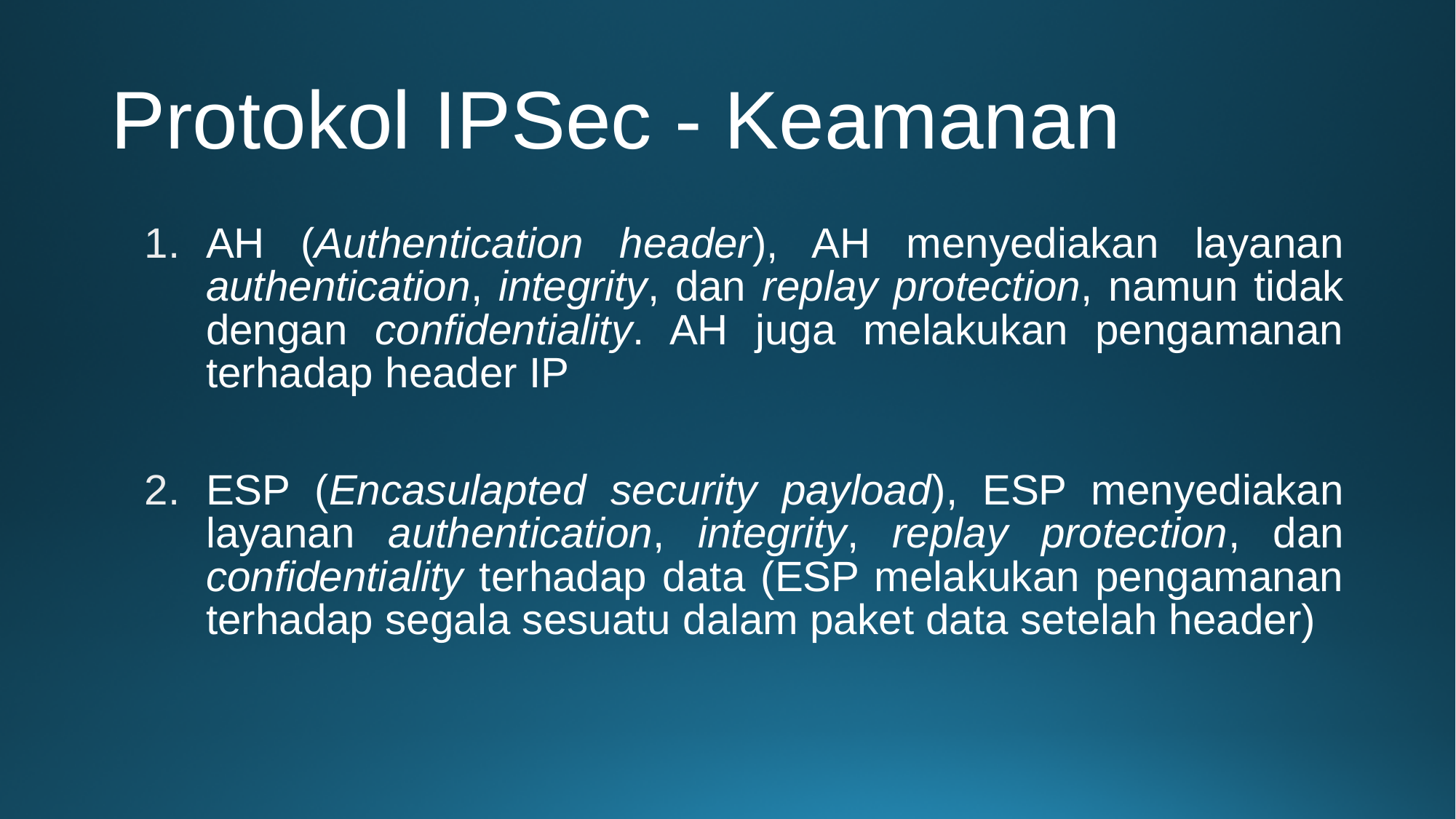

# Protokol IPSec - Keamanan
AH (Authentication header), AH menyediakan layanan authentication, integrity, dan replay protection, namun tidak dengan confidentiality. AH juga melakukan pengamanan terhadap header IP

ESP (Encasulapted security payload), ESP menyediakan layanan authentication, integrity, replay protection, dan confidentiality terhadap data (ESP melakukan pengamanan terhadap segala sesuatu dalam paket data setelah header)